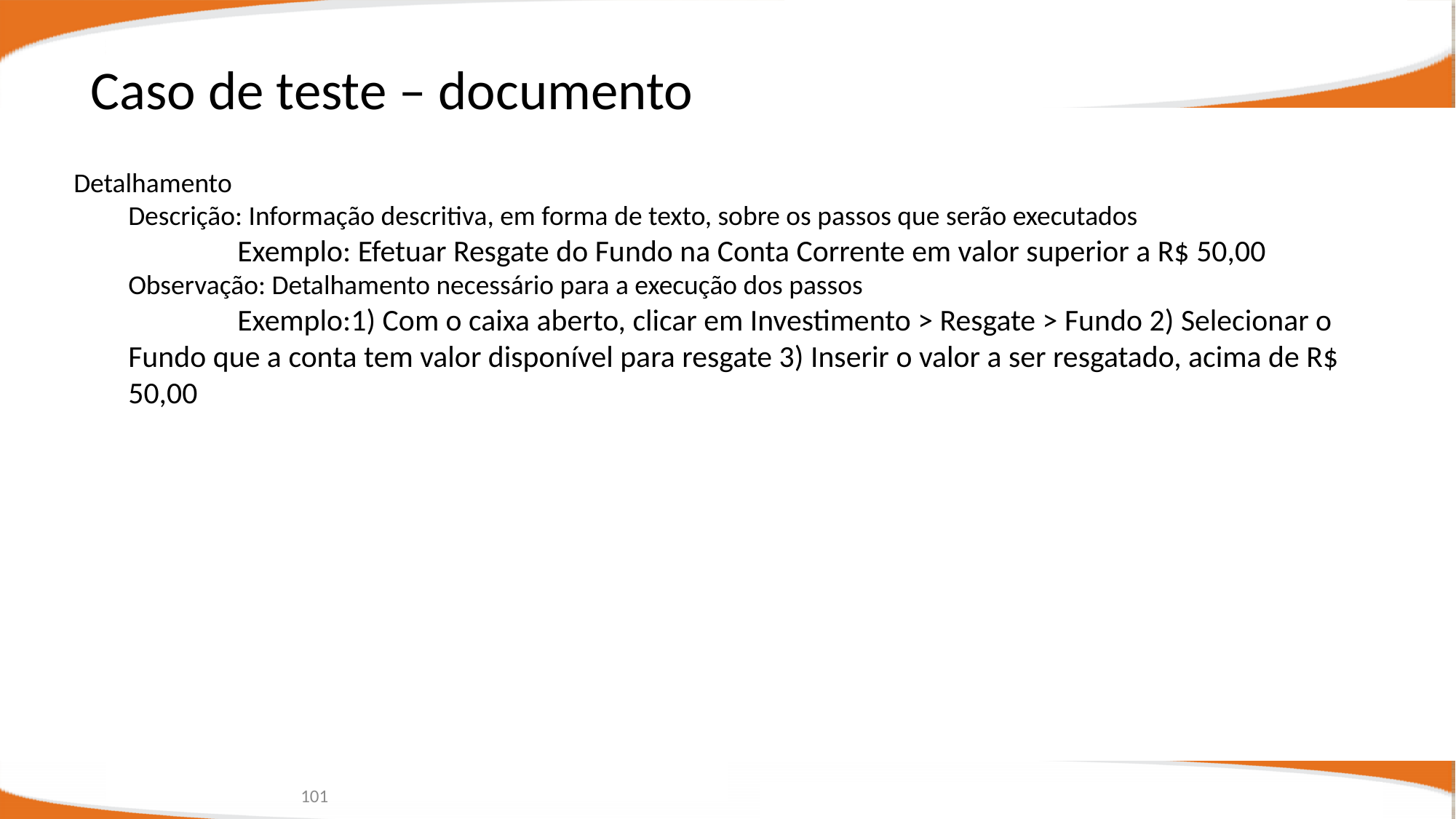

Caso de teste – documento
Detalhamento
Descrição: Informação descritiva, em forma de texto, sobre os passos que serão executados
	Exemplo: Efetuar Resgate do Fundo na Conta Corrente em valor superior a R$ 50,00
Observação: Detalhamento necessário para a execução dos passos
	Exemplo:1) Com o caixa aberto, clicar em Investimento > Resgate > Fundo 2) Selecionar o Fundo que a conta tem valor disponível para resgate 3) Inserir o valor a ser resgatado, acima de R$ 50,00
101